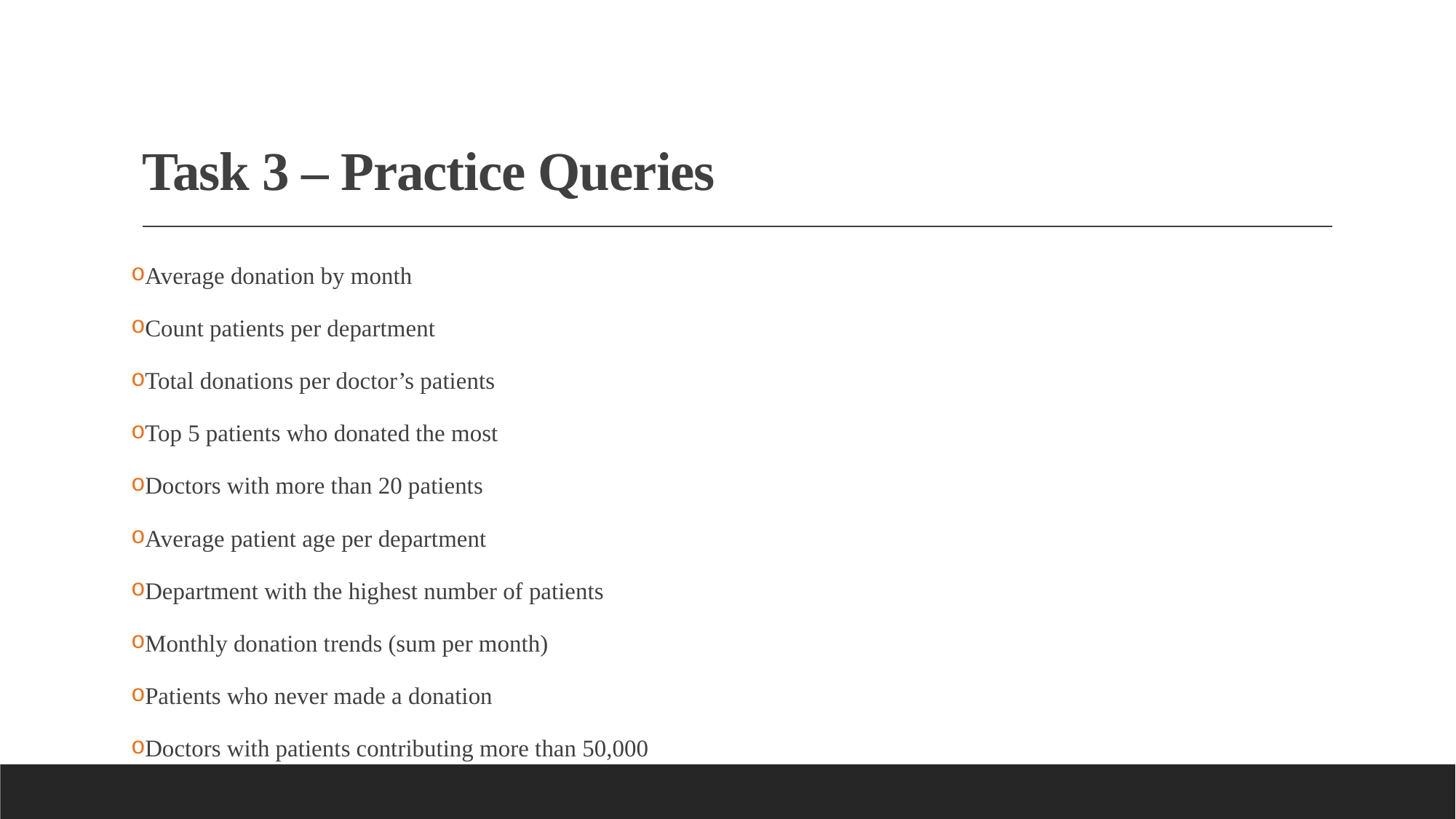

# Task 3 – Practice Queries
Average donation by month
Count patients per department
Total donations per doctor’s patients
Top 5 patients who donated the most
Doctors with more than 20 patients
Average patient age per department
Department with the highest number of patients
Monthly donation trends (sum per month)
Patients who never made a donation
Doctors with patients contributing more than 50,000